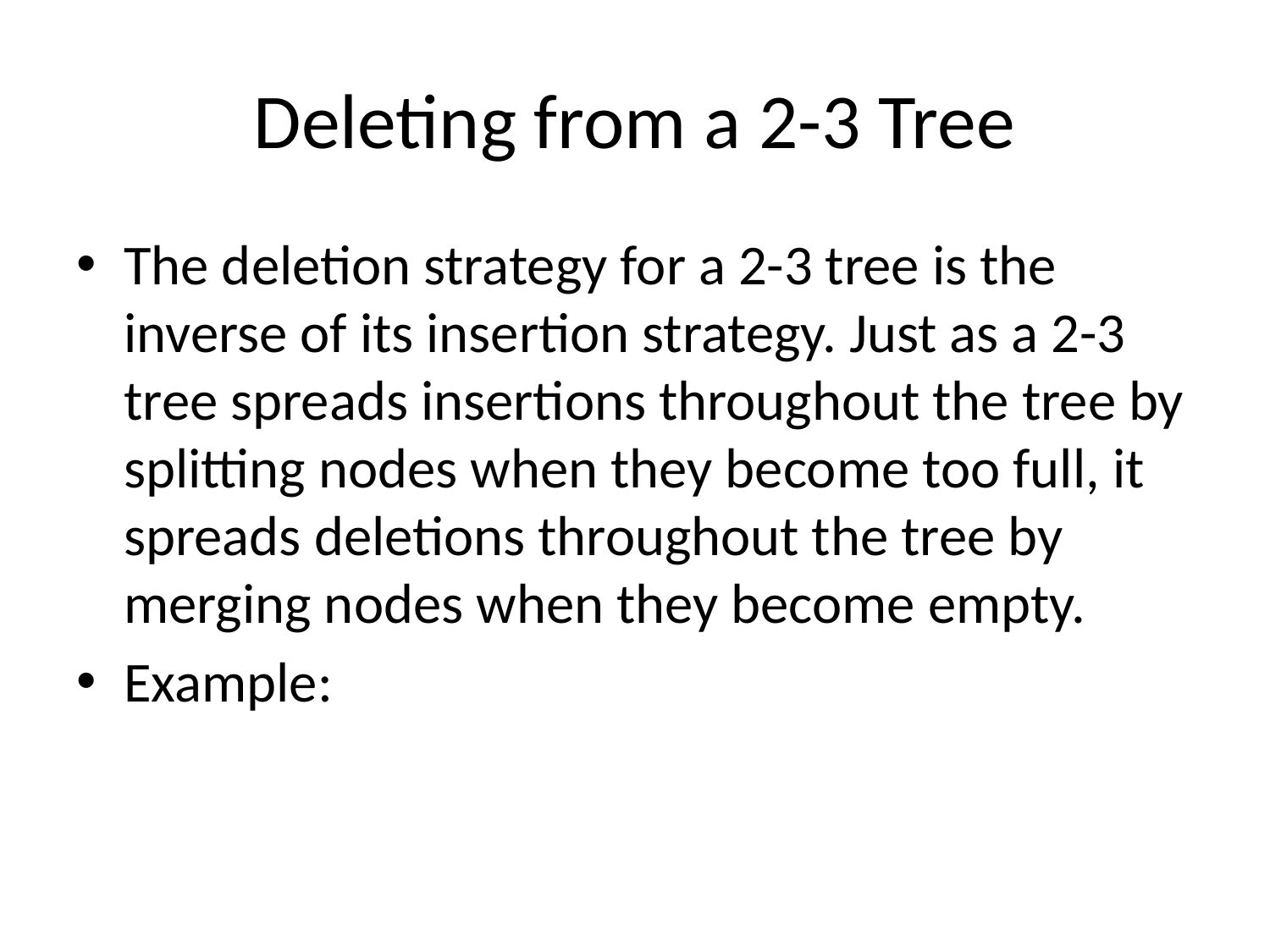

# Deleting from a 2-3 Tree
The deletion strategy for a 2-3 tree is the inverse of its insertion strategy. Just as a 2-3 tree spreads insertions throughout the tree by splitting nodes when they become too full, it spreads deletions throughout the tree by merging nodes when they become empty.
Example: